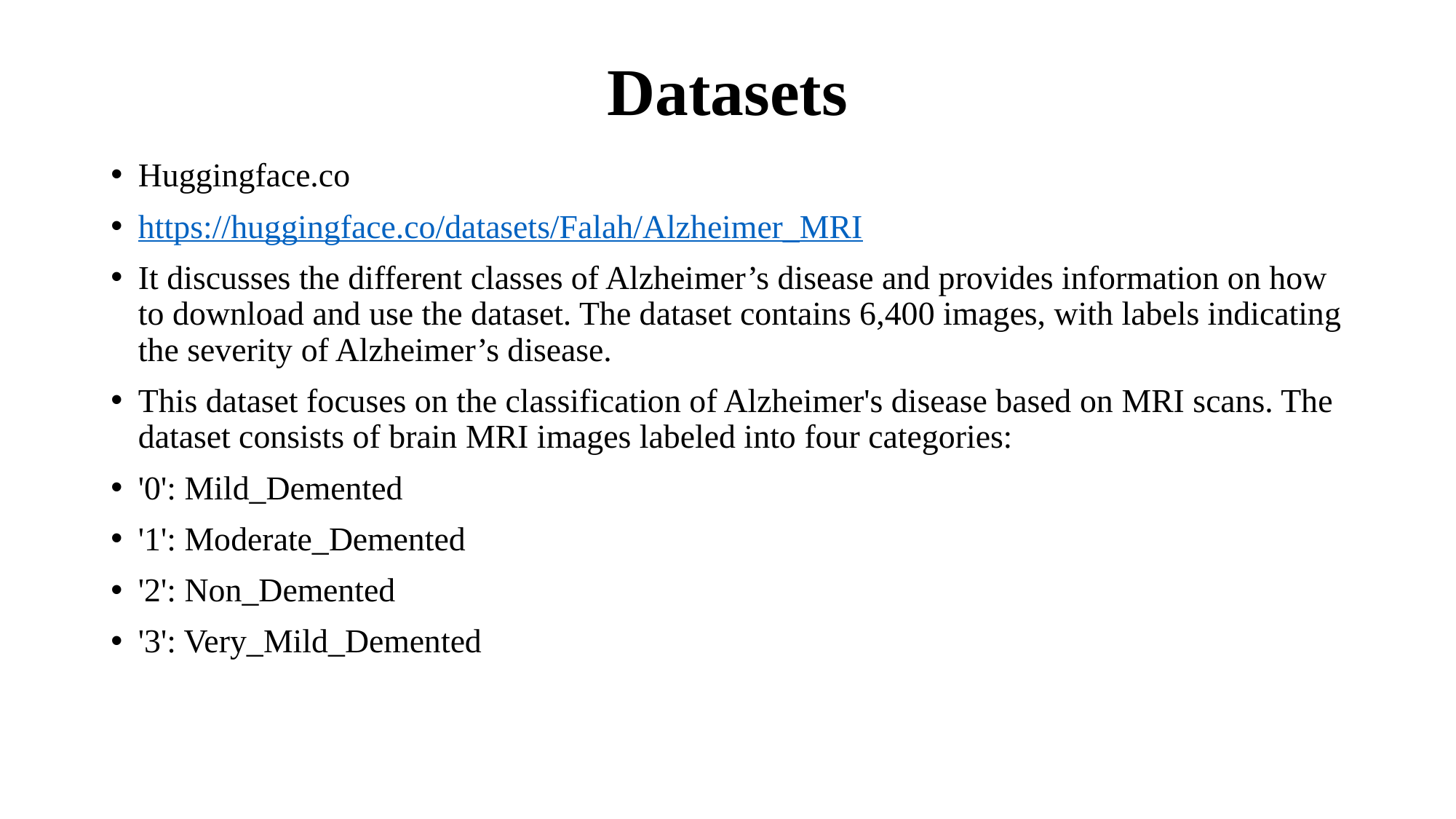

# Datasets
Huggingface.co
https://huggingface.co/datasets/Falah/Alzheimer_MRI
It discusses the different classes of Alzheimer’s disease and provides information on how to download and use the dataset. The dataset contains 6,400 images, with labels indicating the severity of Alzheimer’s disease.​
This dataset focuses on the classification of Alzheimer's disease based on MRI scans. The dataset consists of brain MRI images labeled into four categories:​
'0': Mild_Demented​
'1': Moderate_Demented​
'2': Non_Demented​
'3': Very_Mild_Demented​